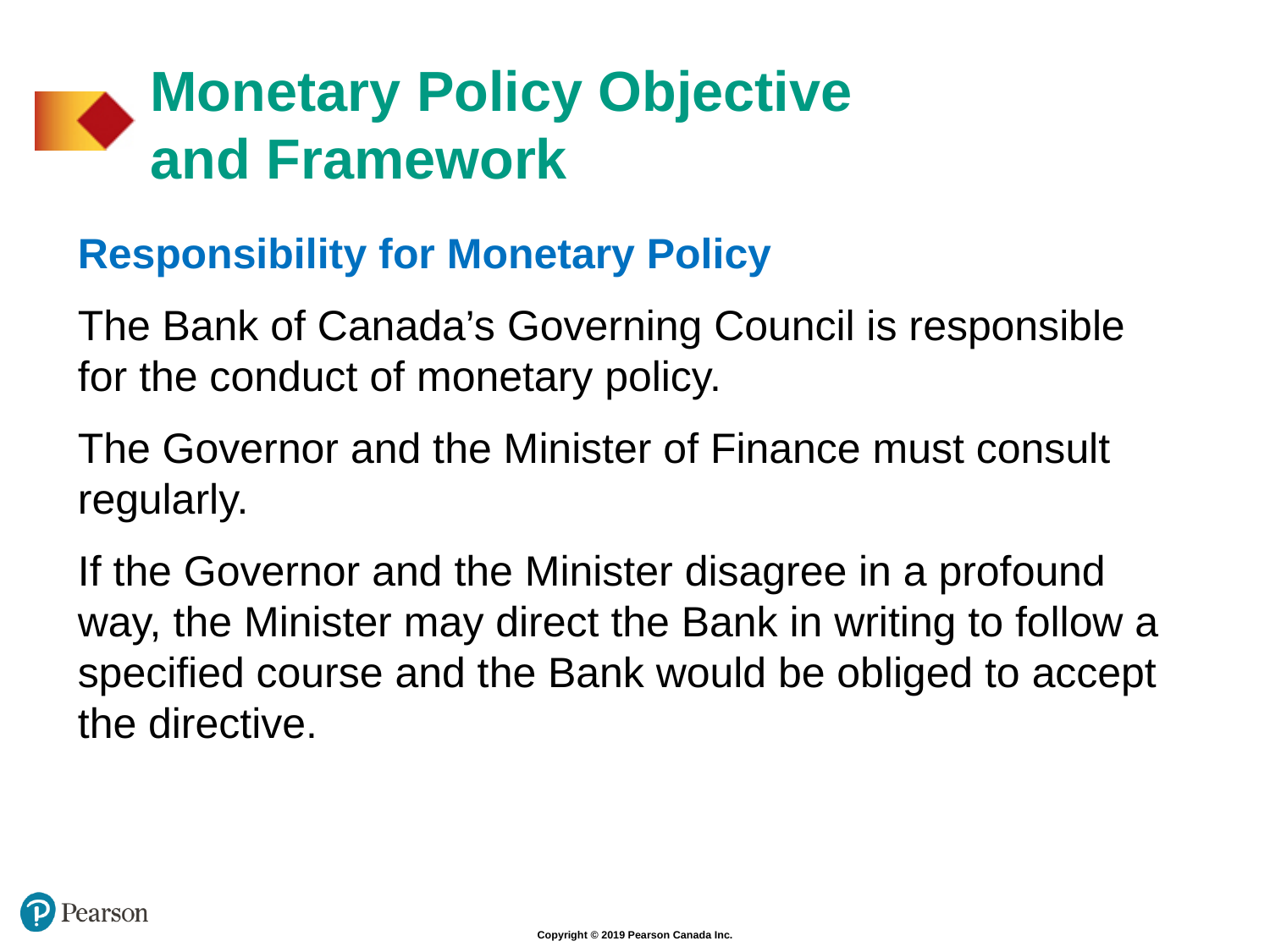

# Monetary Policy Objective and Framework
Responsibility for Monetary Policy
The Bank of Canada’s Governing Council is responsible for the conduct of monetary policy.
The Governor and the Minister of Finance must consult regularly.
If the Governor and the Minister disagree in a profound way, the Minister may direct the Bank in writing to follow a specified course and the Bank would be obliged to accept the directive.